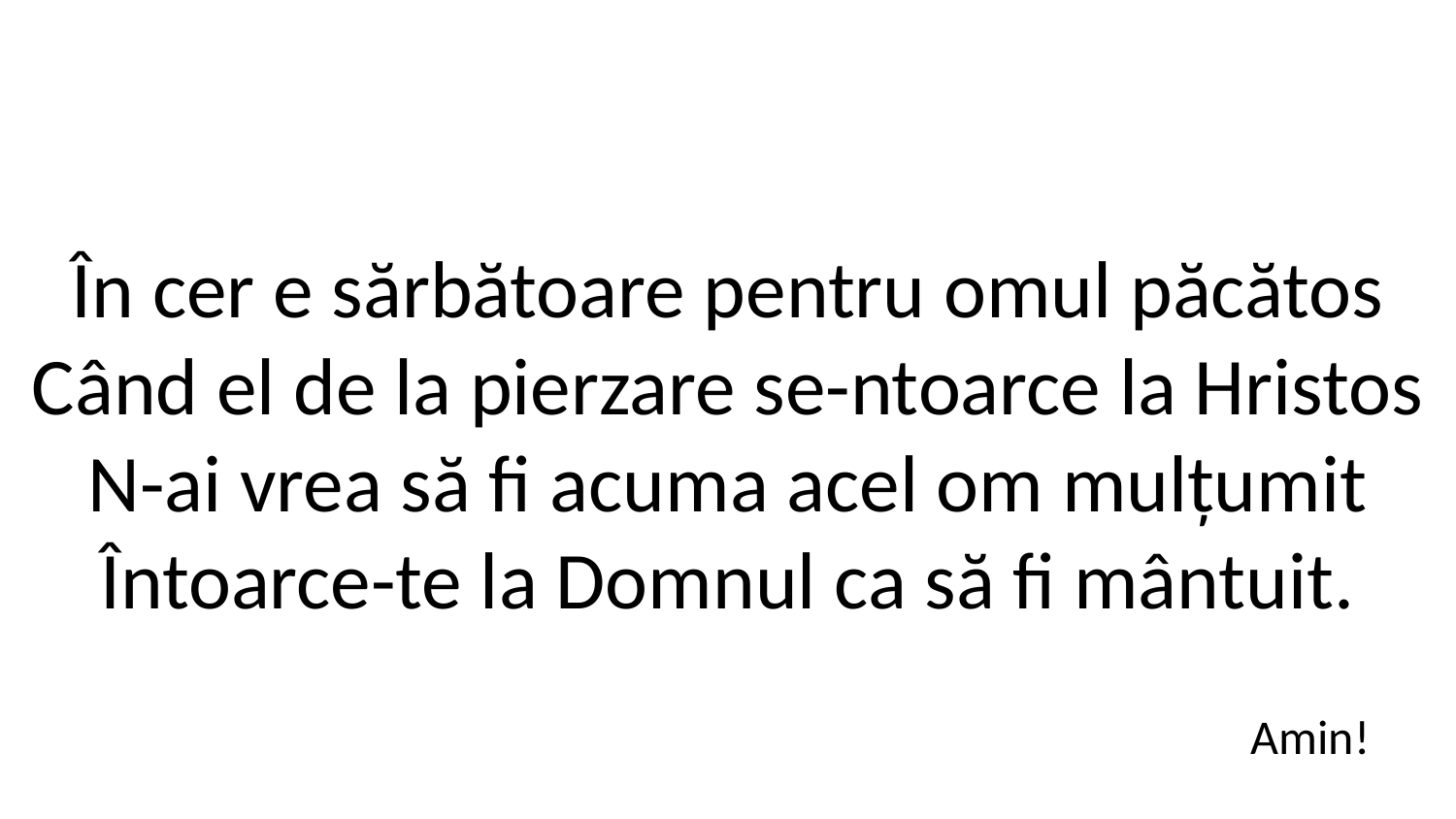

În cer e sărbătoare pentru omul păcătos
Când el de la pierzare se-ntoarce la Hristos
N-ai vrea să fi acuma acel om mulțumit
Întoarce-te la Domnul ca să fi mântuit.

Amin!